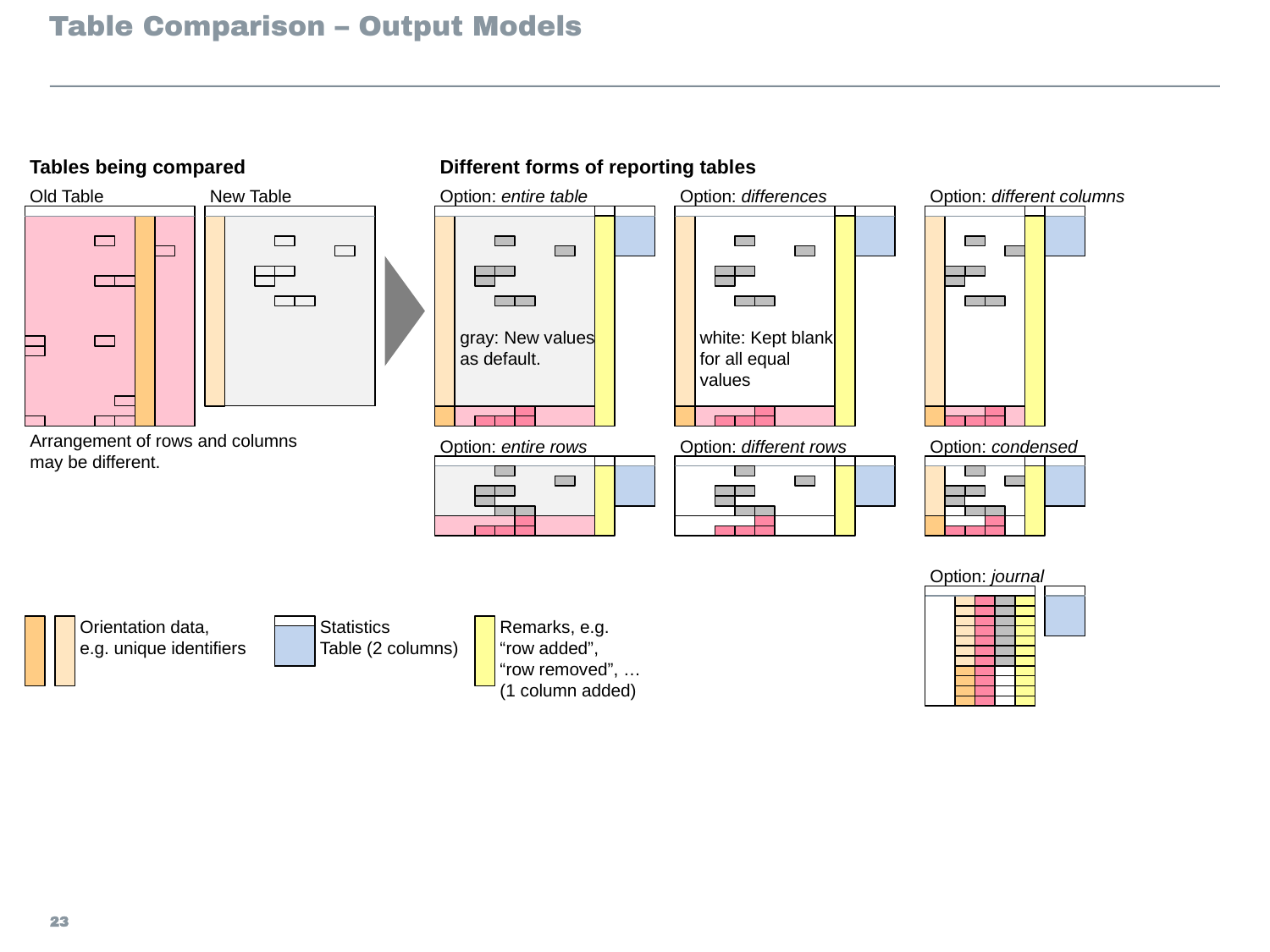

# Table Comparison – Output Models
Tables being compared
Different forms of reporting tables
Old Table
New Table
Option: entire table
Option: differences
Option: different columns

gray: New values
as default.
white: Kept blank
for all equal
values

Arrangement of rows and columns
may be different.
Option: entire rows
Option: different rows
Option: condensed

Option: journal

Orientation data,
e.g. unique identifiers

Statistics
Table (2 columns)

Remarks, e.g.
“row added”,
“row removed”, …
(1 column added)